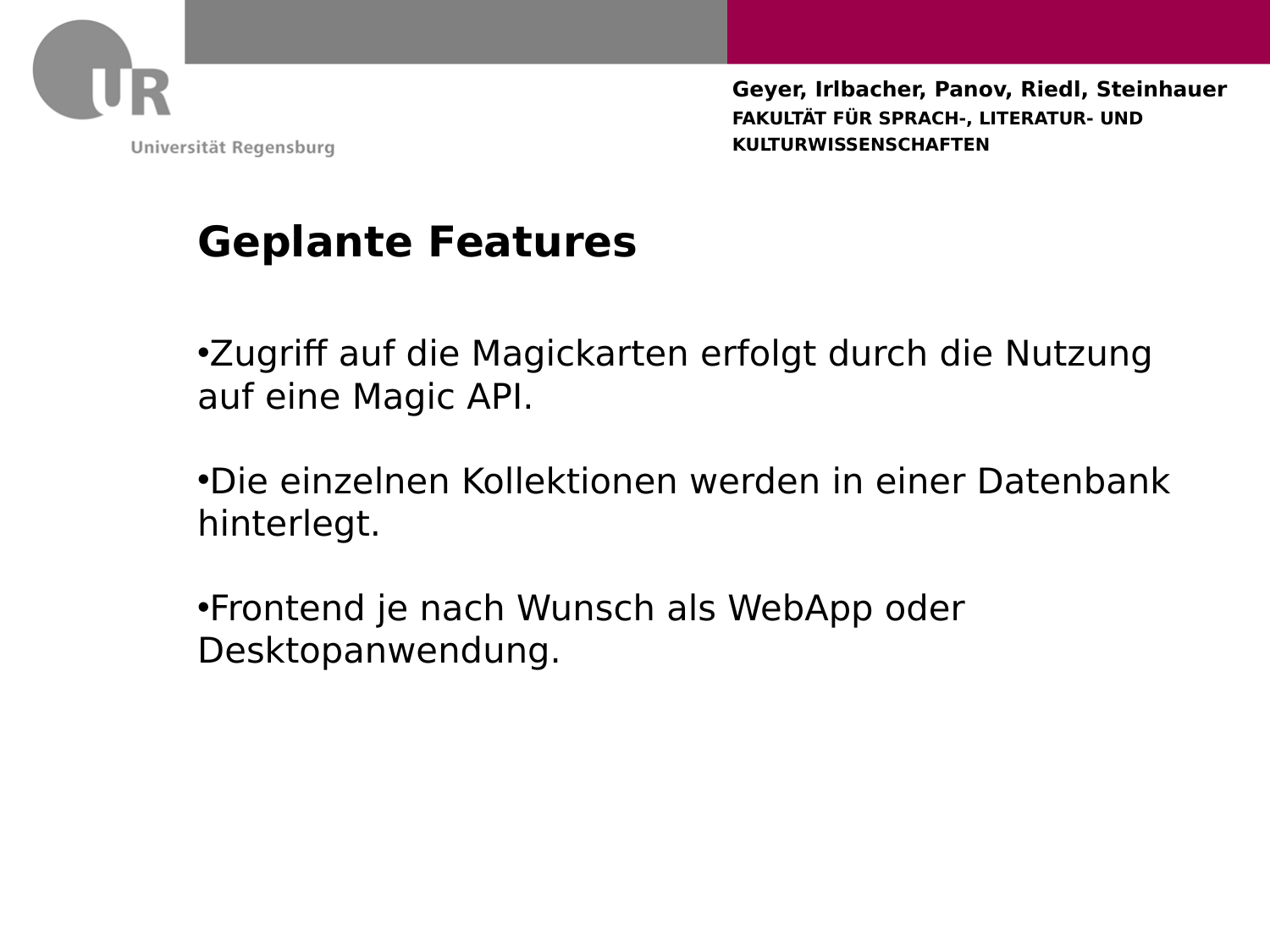

# Geplante Features
Zugriff auf die Magickarten erfolgt durch die Nutzung auf eine Magic API.

Die einzelnen Kollektionen werden in einer Datenbank hinterlegt.

Frontend je nach Wunsch als WebApp oder Desktopanwendung.